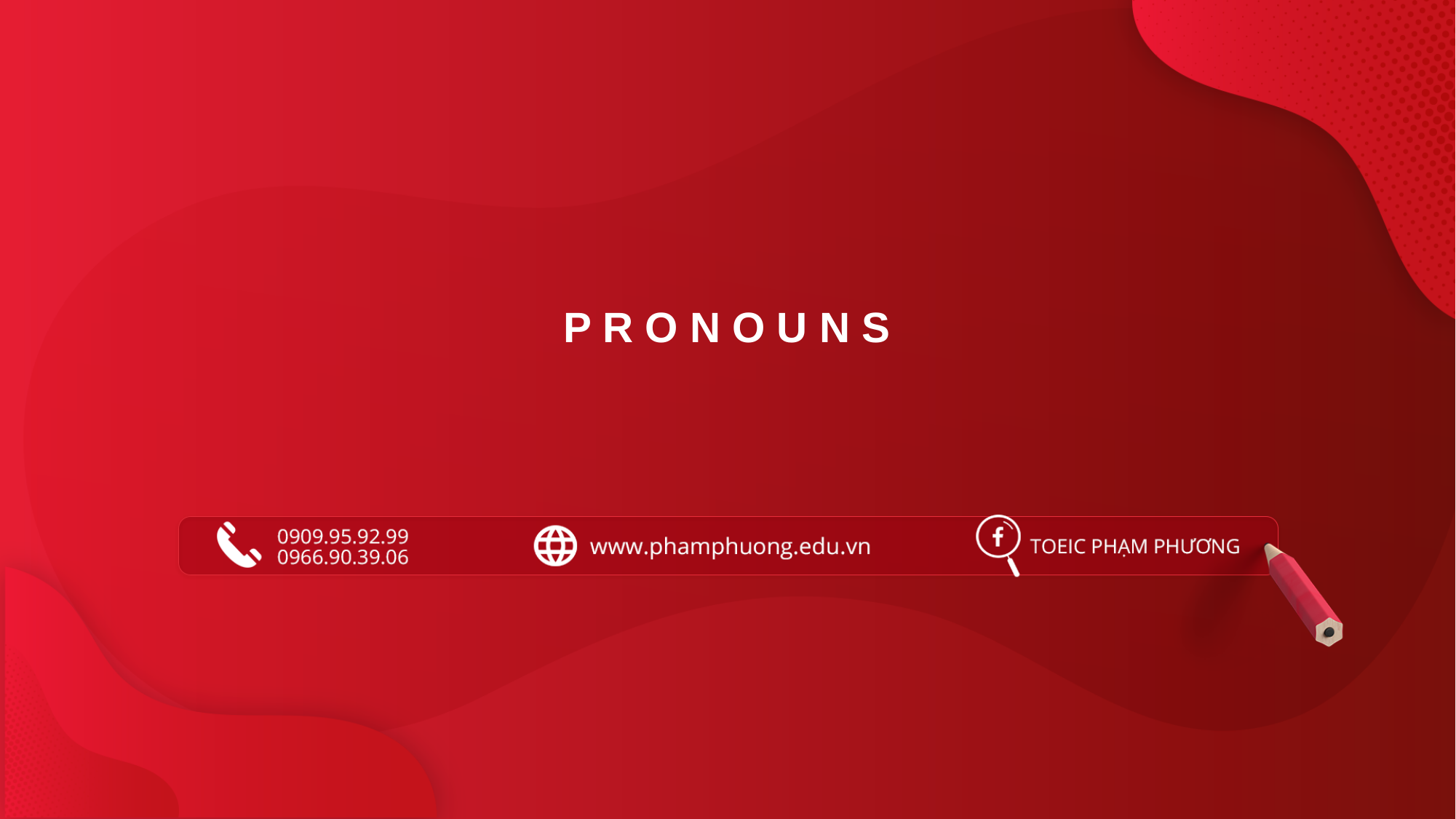

P R O N O U N S